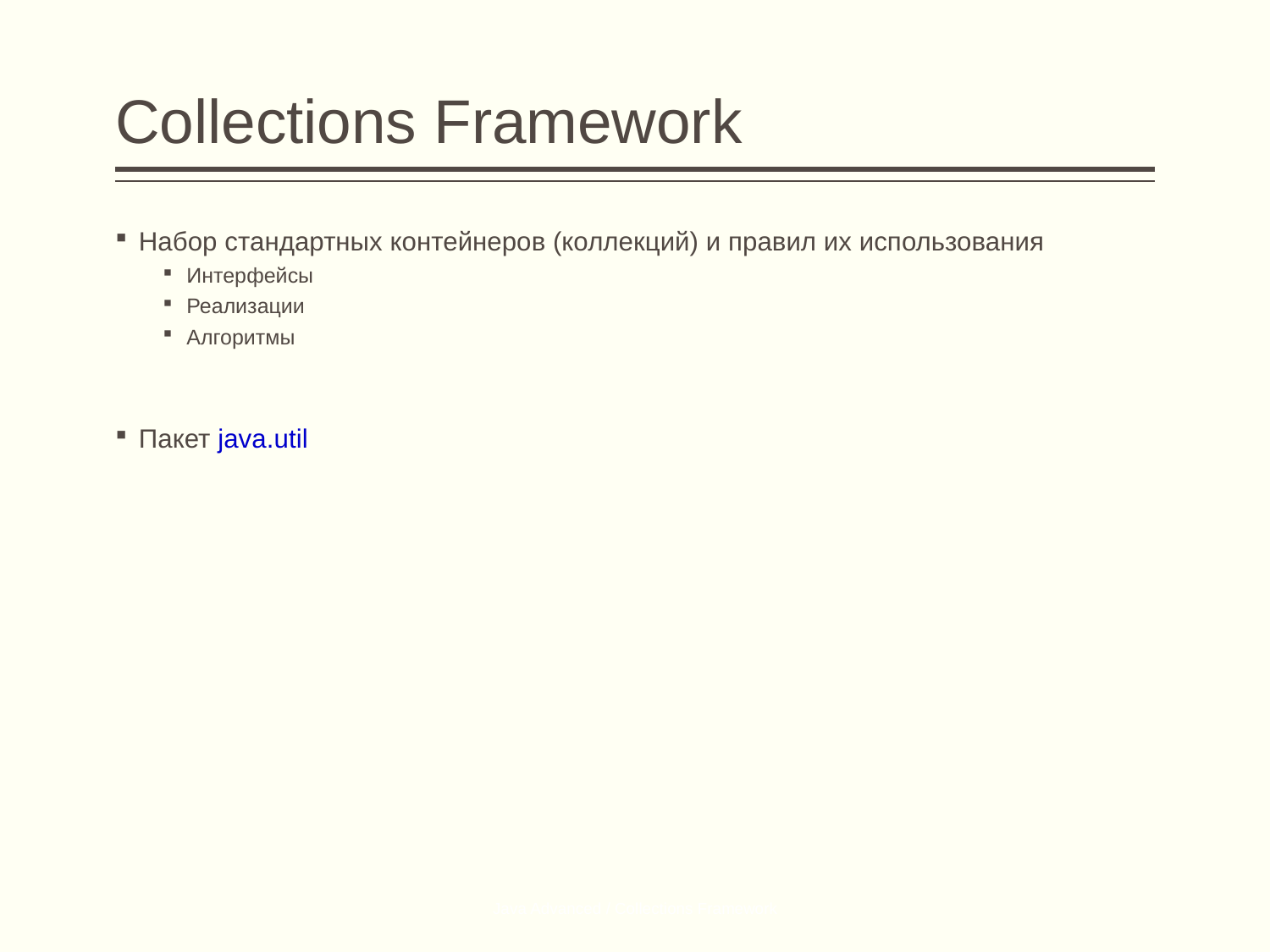

# Collections Framework
Набор стандартных контейнеров (коллекций) и правил их использования
Интерфейсы
Реализации
Алгоритмы

Пакет java.util

Java Advanced / Collections Framework